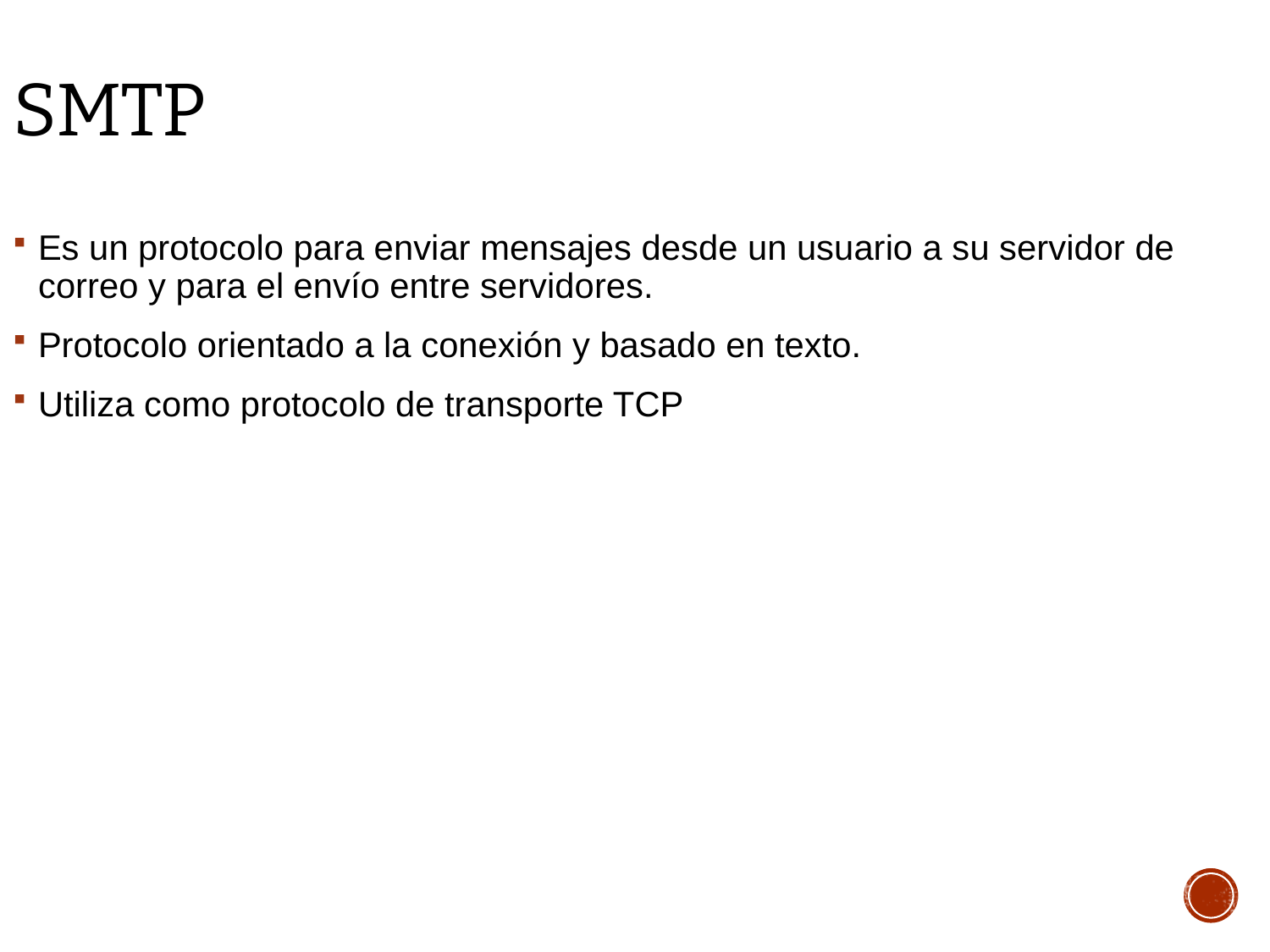

# smtp
Es un protocolo para enviar mensajes desde un usuario a su servidor de correo y para el envío entre servidores.
Protocolo orientado a la conexión y basado en texto.
Utiliza como protocolo de transporte TCP